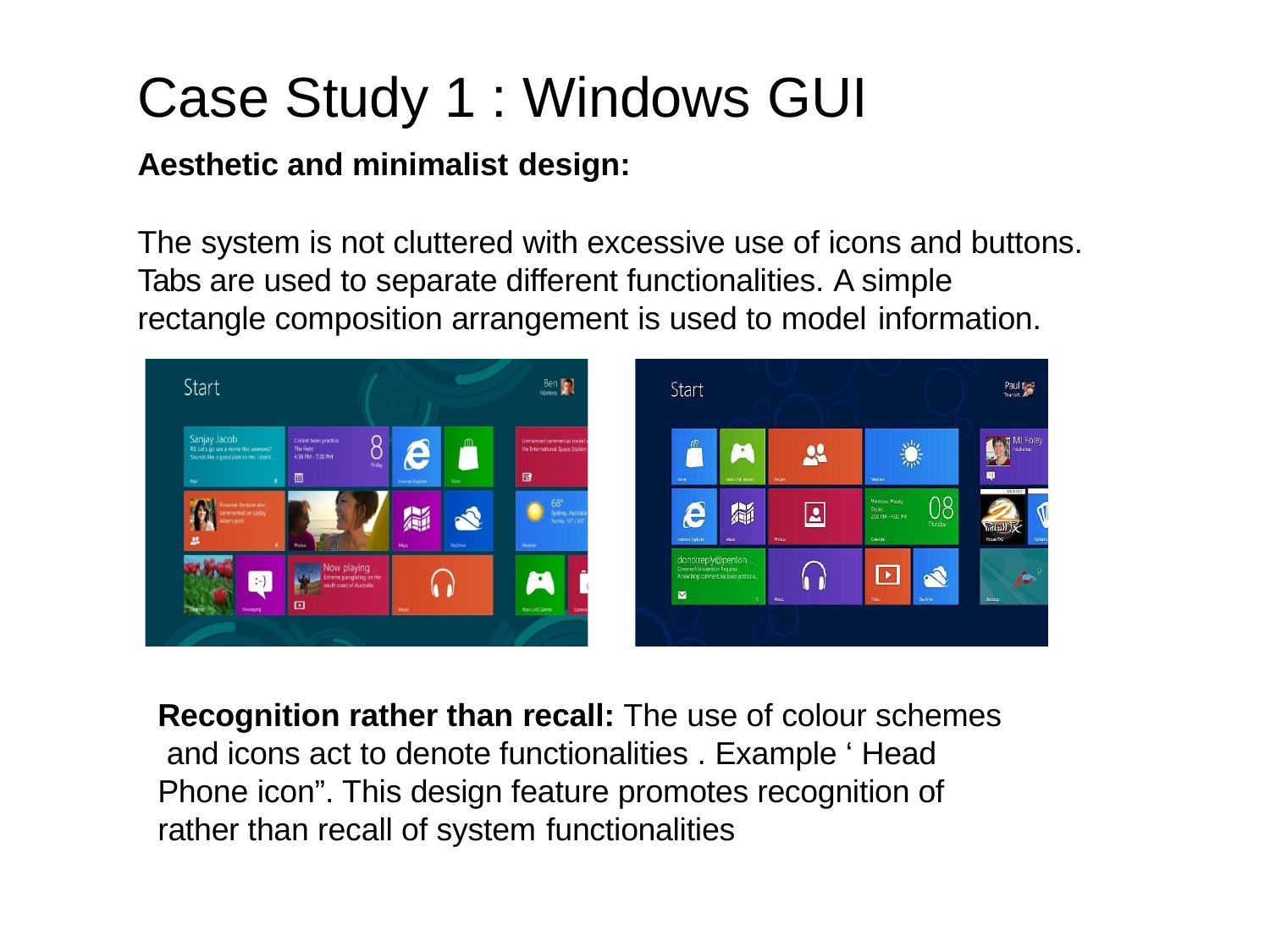

# Case Study 1 : Windows GUI
Aesthetic and minimalist design:

The system is not cluttered with excessive use of icons and buttons.  Tabs are used to separate different functionalities. A simple  rectangle composition arrangement is used to model information.

Recognition rather than recall: The use of colour schemes  and icons act to denote functionalities . Example ‘ Head  Phone icon”. This design feature promotes recognition of  rather than recall of system functionalities